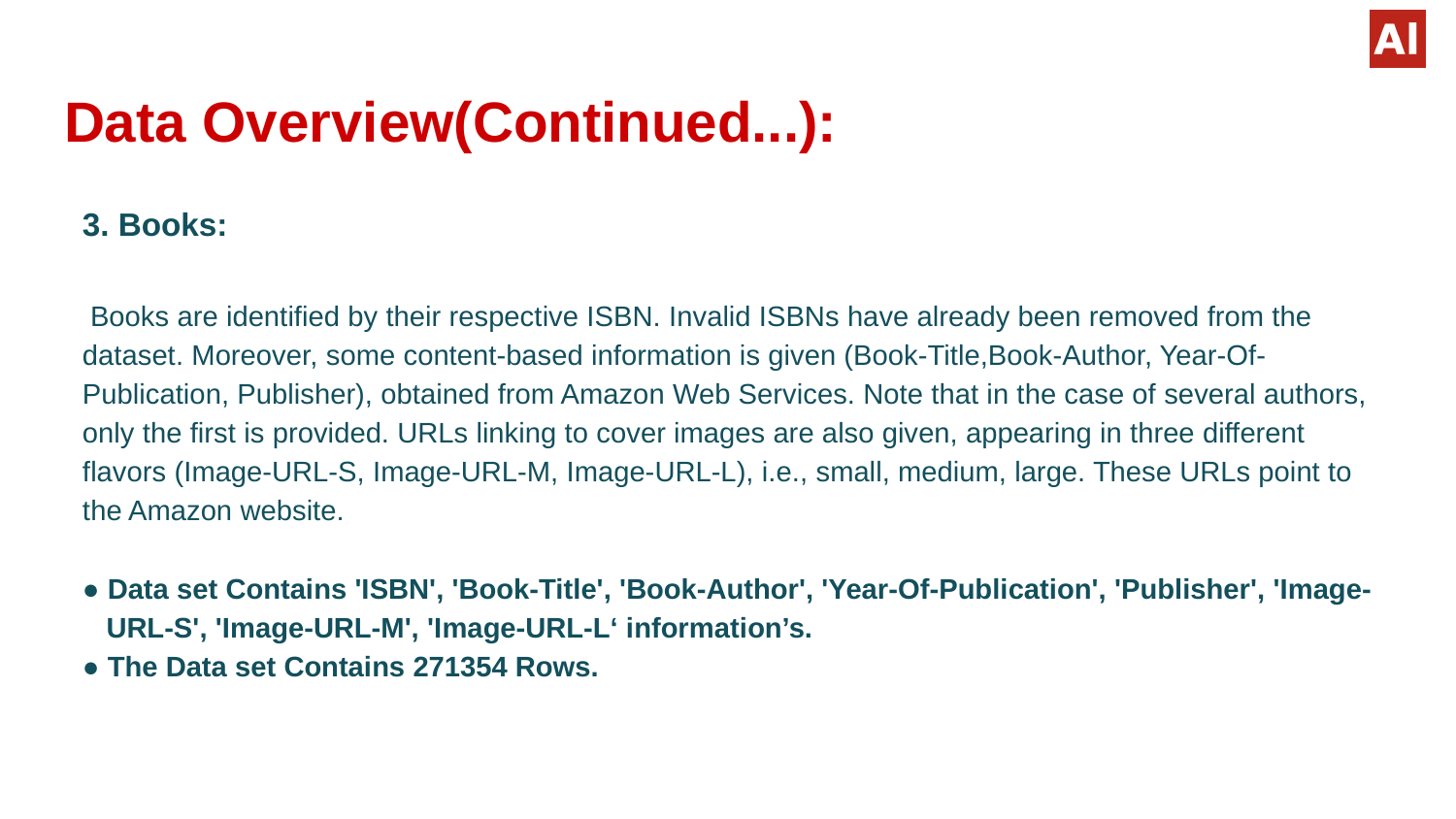

# Data Overview(Continued...):
3. Books:

 Books are identified by their respective ISBN. Invalid ISBNs have already been removed from the dataset. Moreover, some content-based information is given (Book-Title,Book-Author, Year-Of-Publication, Publisher), obtained from Amazon Web Services. Note that in the case of several authors, only the first is provided. URLs linking to cover images are also given, appearing in three different flavors (Image-URL-S, Image-URL-M, Image-URL-L), i.e., small, medium, large. These URLs point to the Amazon website.

● Data set Contains 'ISBN', 'Book-Title', 'Book-Author', 'Year-Of-Publication', 'Publisher', 'Image-
   URL-S', 'Image-URL-M', 'Image-URL-L‘ information’s.
● The Data set Contains 271354 Rows.